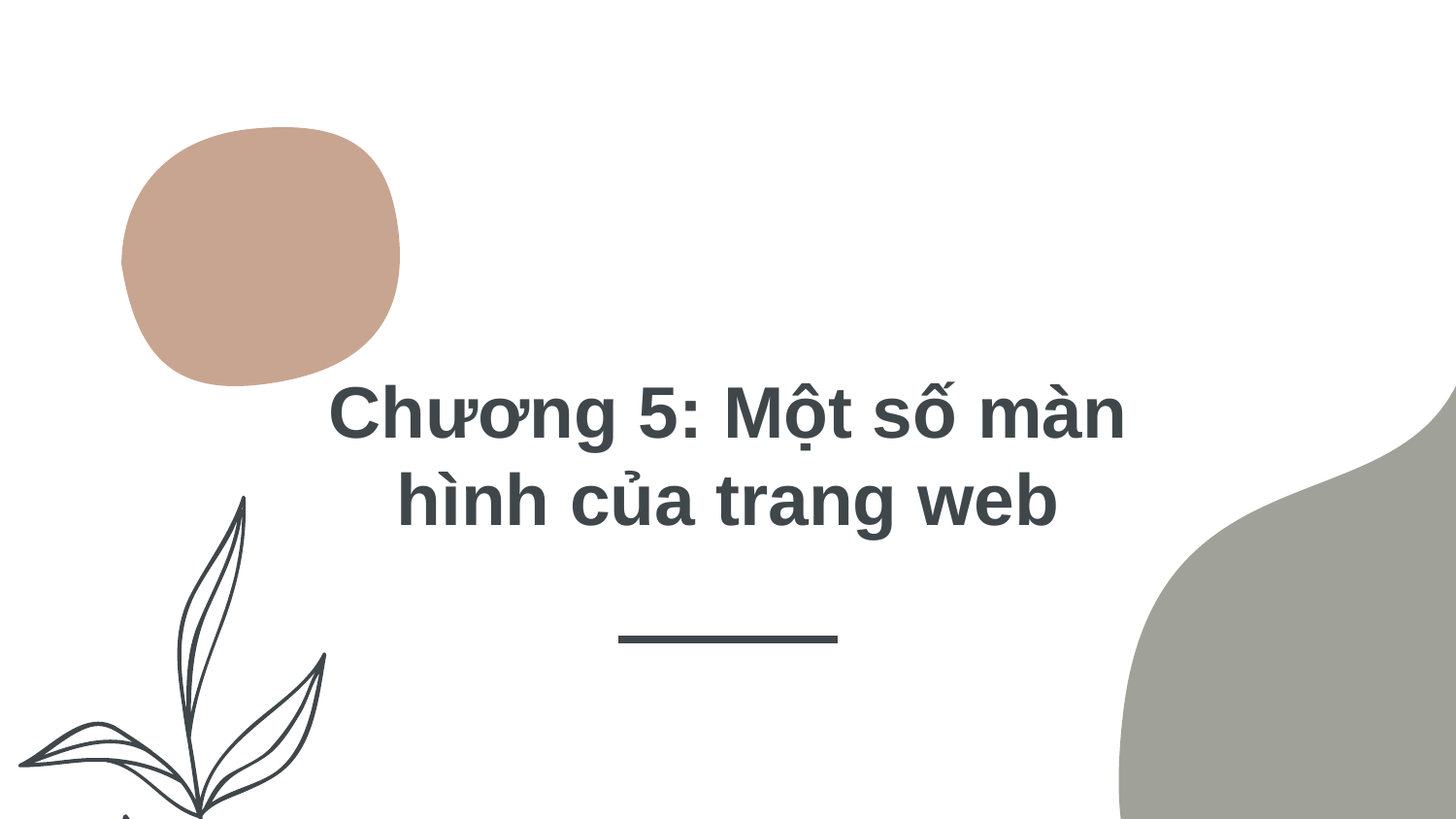

# Chương 5: Một số màn hình của trang web